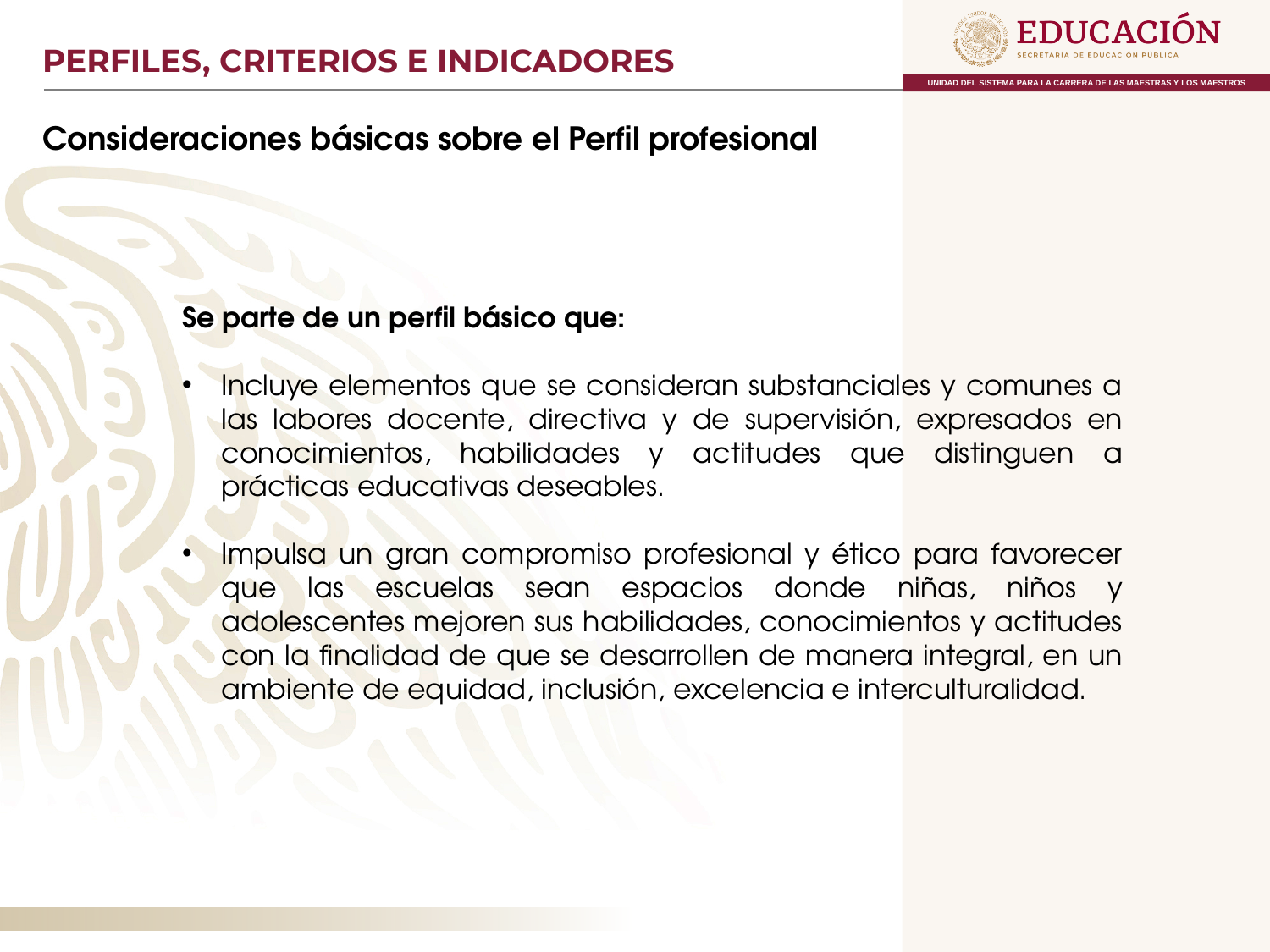

PERFILES, CRITERIOS E INDICADORES

Consideraciones básicas sobre el Perfil profesional
Se parte de un perfil básico que:

Incluye elementos que se consideran substanciales y comunes a las labores docente, directiva y de supervisión, expresados en conocimientos, habilidades y actitudes que distinguen a prácticas educativas deseables.

Impulsa un gran compromiso profesional y ético para favorecer que las escuelas sean espacios donde niñas, niños y adolescentes mejoren sus habilidades, conocimientos y actitudes con la finalidad de que se desarrollen de manera integral, en un ambiente de equidad, inclusión, excelencia e interculturalidad.